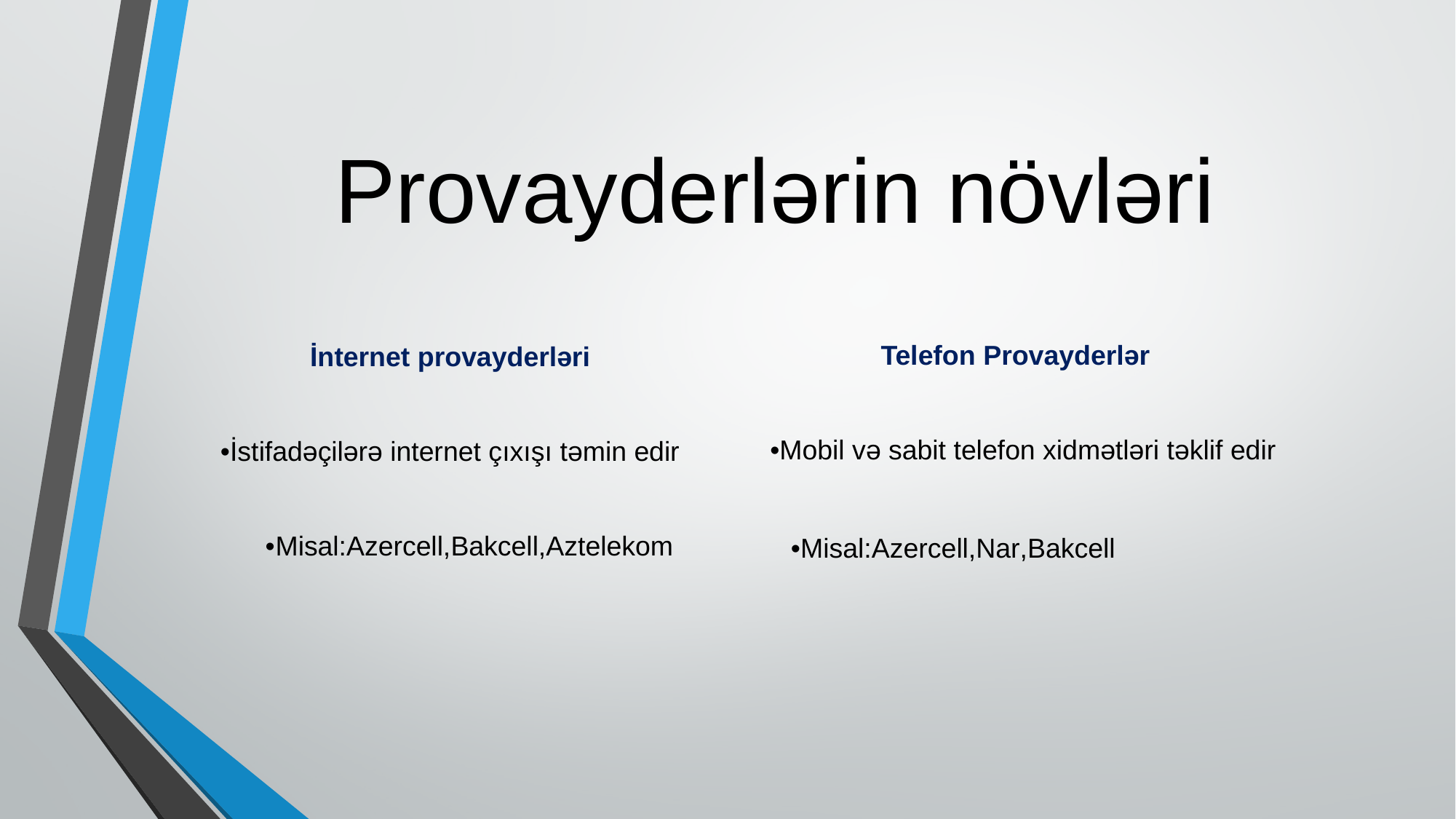

# Provayderlərin növləri
Telefon Provayderlər

 •Mobil və sabit telefon xidmətləri təklif edir

    •Misal:Azercell,Nar,Bakcell
İnternet provayderləri

•İstifadəçilərə internet çıxışı təmin edir

            •Misal:Azercell,Bakcell,Aztelekom